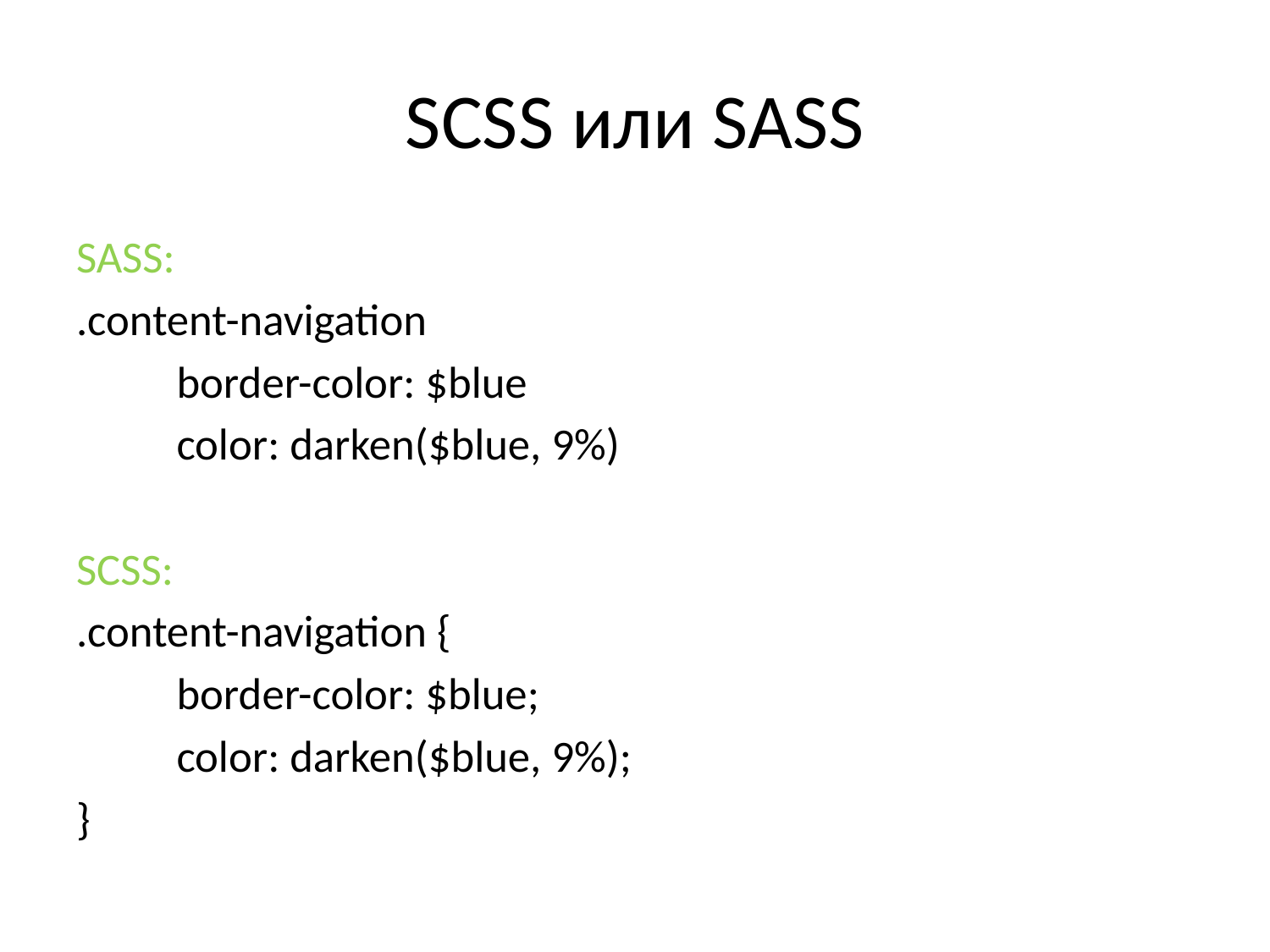

# SCSS или SASS
SASS:
.content-navigation
	border-color: $blue
	color: darken($blue, 9%)

SCSS:
.content-navigation {
	border-color: $blue;
	color: darken($blue, 9%);
}